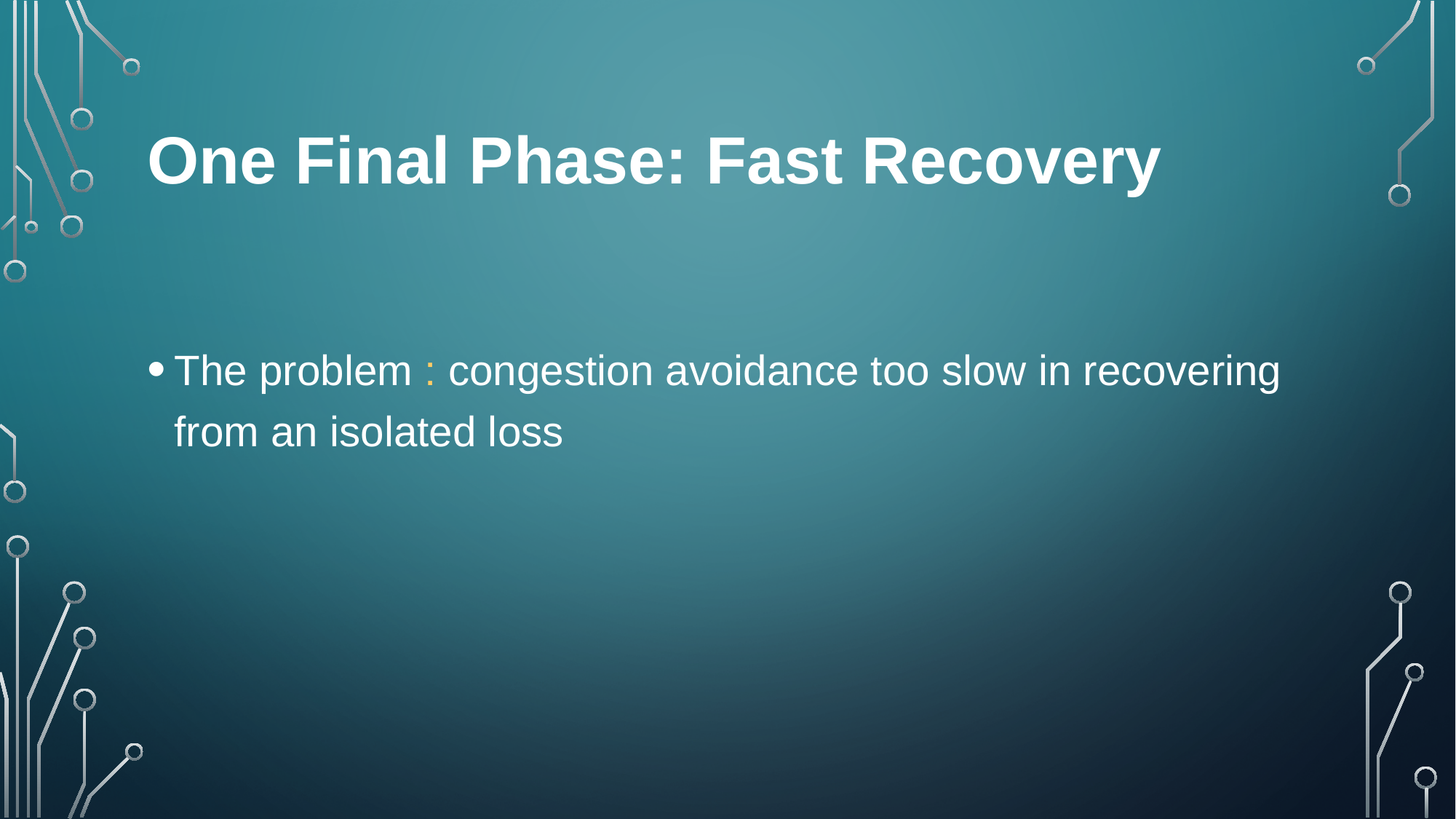

# One Final Phase: Fast Recovery

The problem : congestion avoidance too slow in recovering from an isolated loss